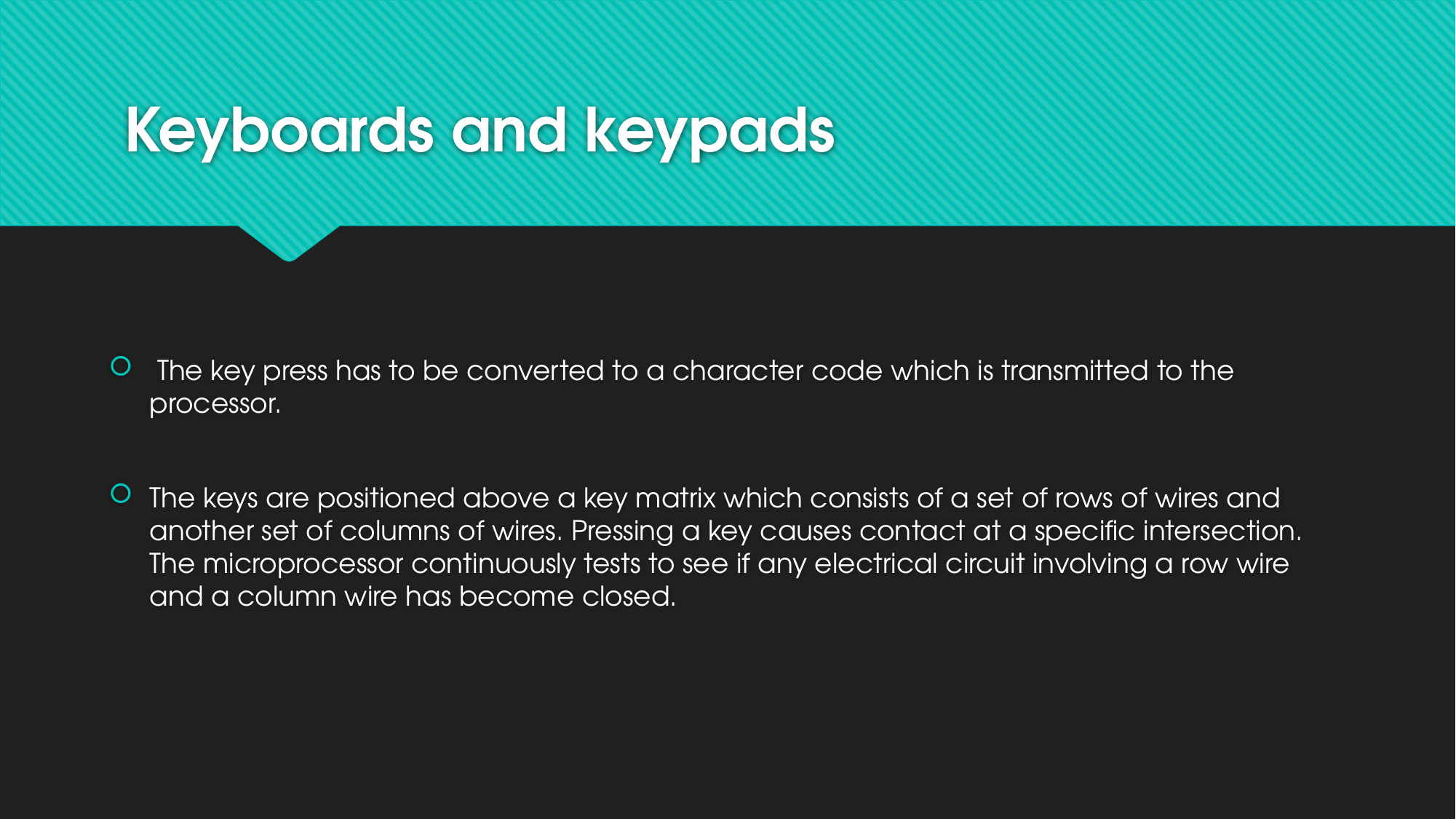

# Keyboards and keypads
 The key press has to be converted to a character code which is transmitted to the processor.

The keys are positioned above a key matrix which consists of a set of rows of wires and another set of columns of wires. Pressing a key causes contact at a specific intersection. The microprocessor continuously tests to see if any electrical circuit involving a row wire and a column wire has become closed.